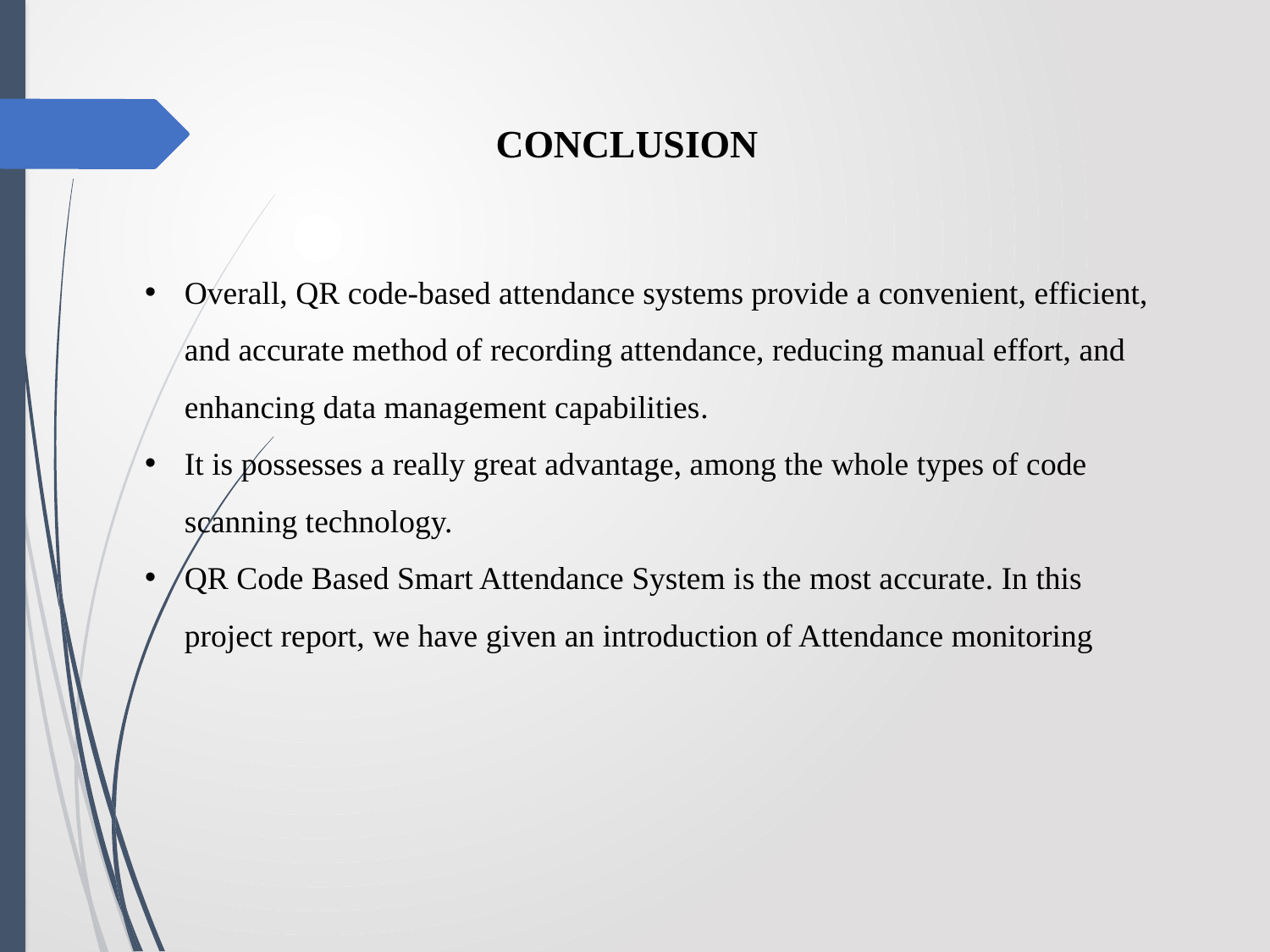

CONCLUSION
Overall, QR code-based attendance systems provide a convenient, efficient, and accurate method of recording attendance, reducing manual effort, and enhancing data management capabilities.
It is possesses a really great advantage, among the whole types of code scanning technology.
QR Code Based Smart Attendance System is the most accurate. In this project report, we have given an introduction of Attendance monitoring